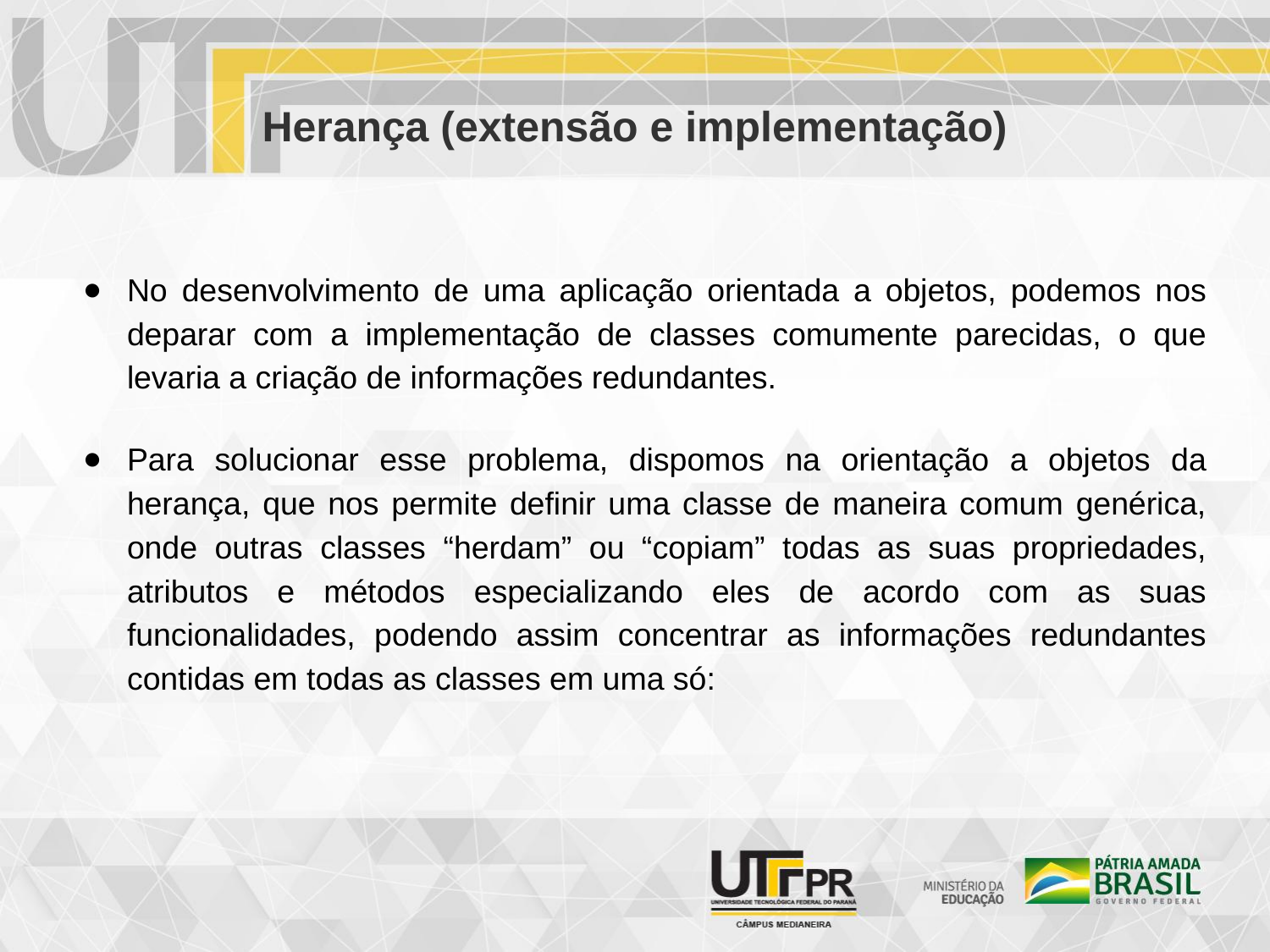

# Herança (extensão e implementação)
No desenvolvimento de uma aplicação orientada a objetos, podemos nos deparar com a implementação de classes comumente parecidas, o que levaria a criação de informações redundantes.

Para solucionar esse problema, dispomos na orientação a objetos da herança, que nos permite definir uma classe de maneira comum genérica, onde outras classes “herdam” ou “copiam” todas as suas propriedades, atributos e métodos especializando eles de acordo com as suas funcionalidades, podendo assim concentrar as informações redundantes contidas em todas as classes em uma só: